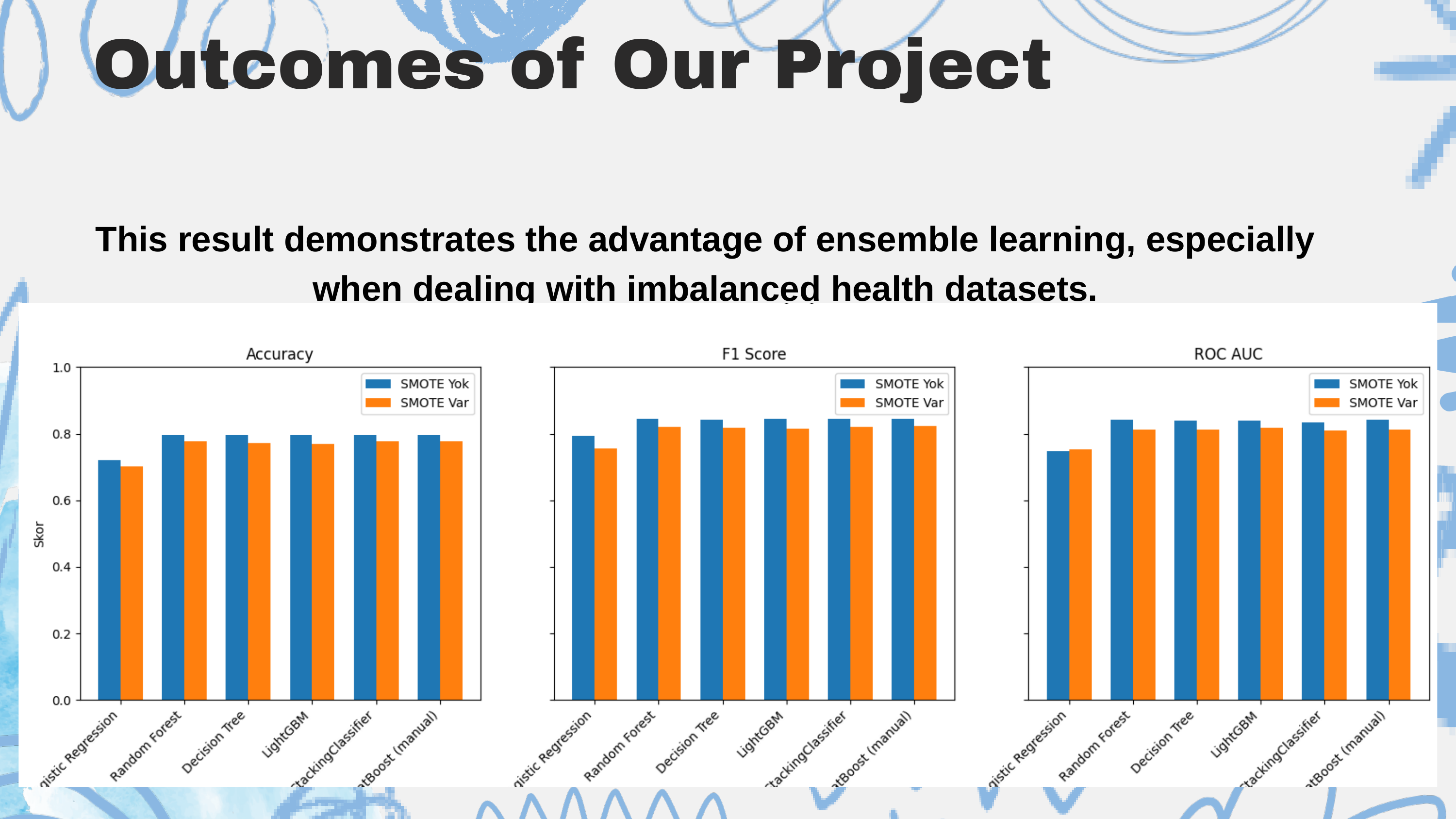

Outcomes of Our Project

This result demonstrates the advantage of ensemble learning, especially when dealing with imbalanced health datasets.

8